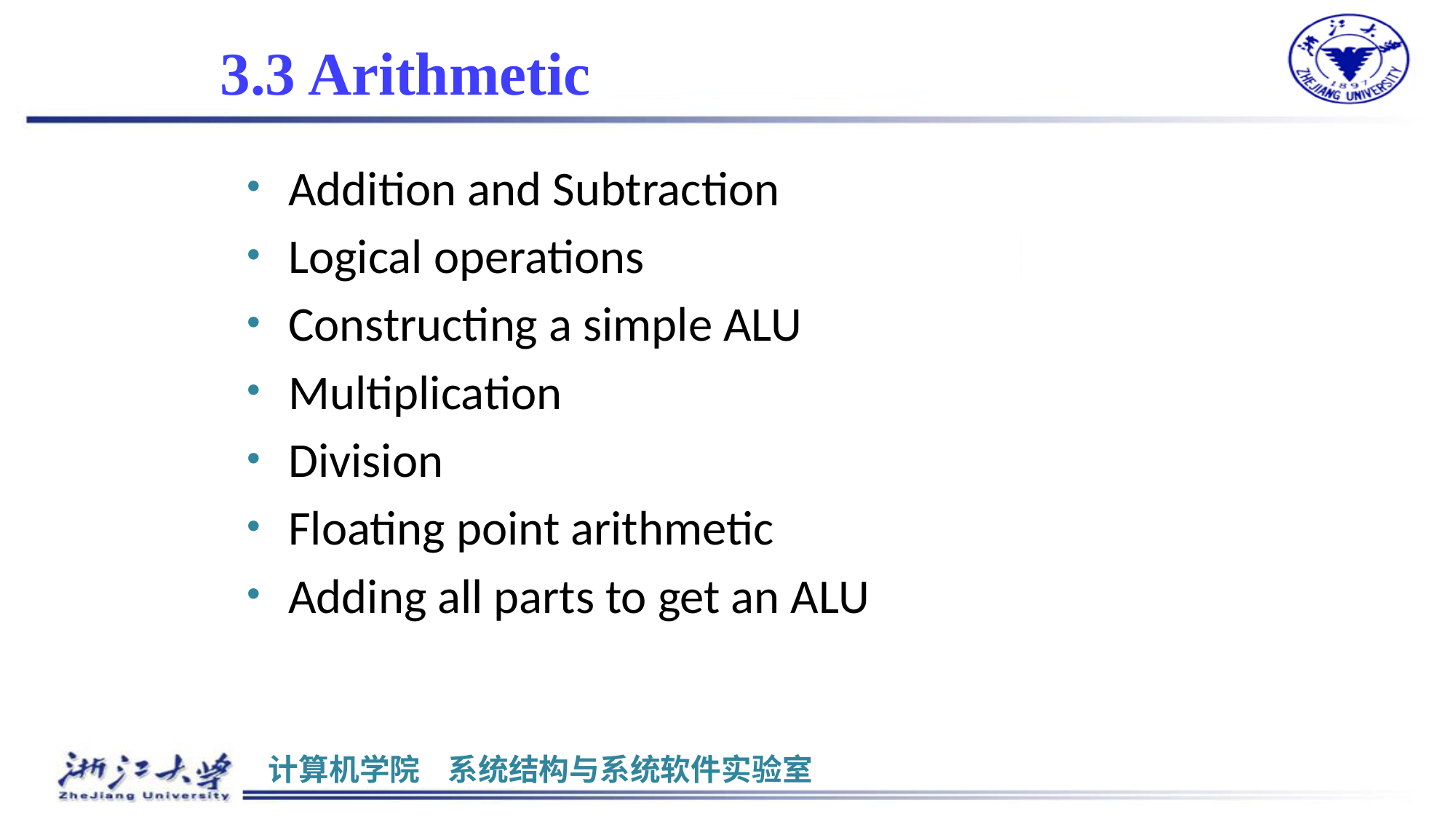

# 3.3 Arithmetic
Addition and Subtraction
Logical operations
Constructing a simple ALU
Multiplication
Division
Floating point arithmetic
Adding all parts to get an ALU